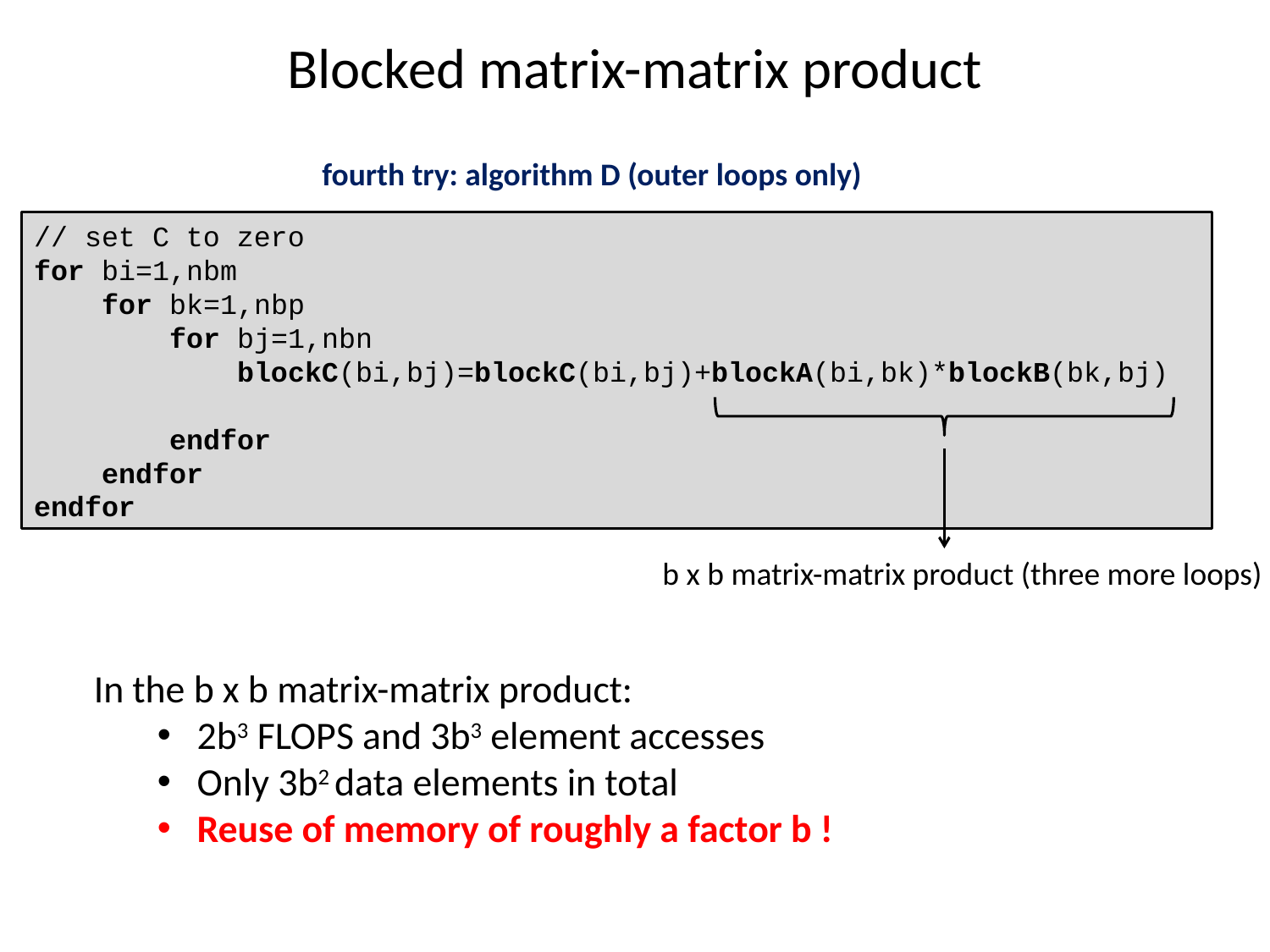

# Blocked matrix-matrix product
fourth try: algorithm D (outer loops only)
// set C to zero
for bi=1,nbm
    for bk=1,nbp
        for bj=1,nbn
            blockC(bi,bj)=blockC(bi,bj)+blockA(bi,bk)*blockB(bk,bj)
        endfor
    endfor
endfor

b x b matrix-matrix product (three more loops)
In the b x b matrix-matrix product:
2b3 FLOPS and 3b3 element accesses
Only 3b2 data elements in total
Reuse of memory of roughly a factor b !